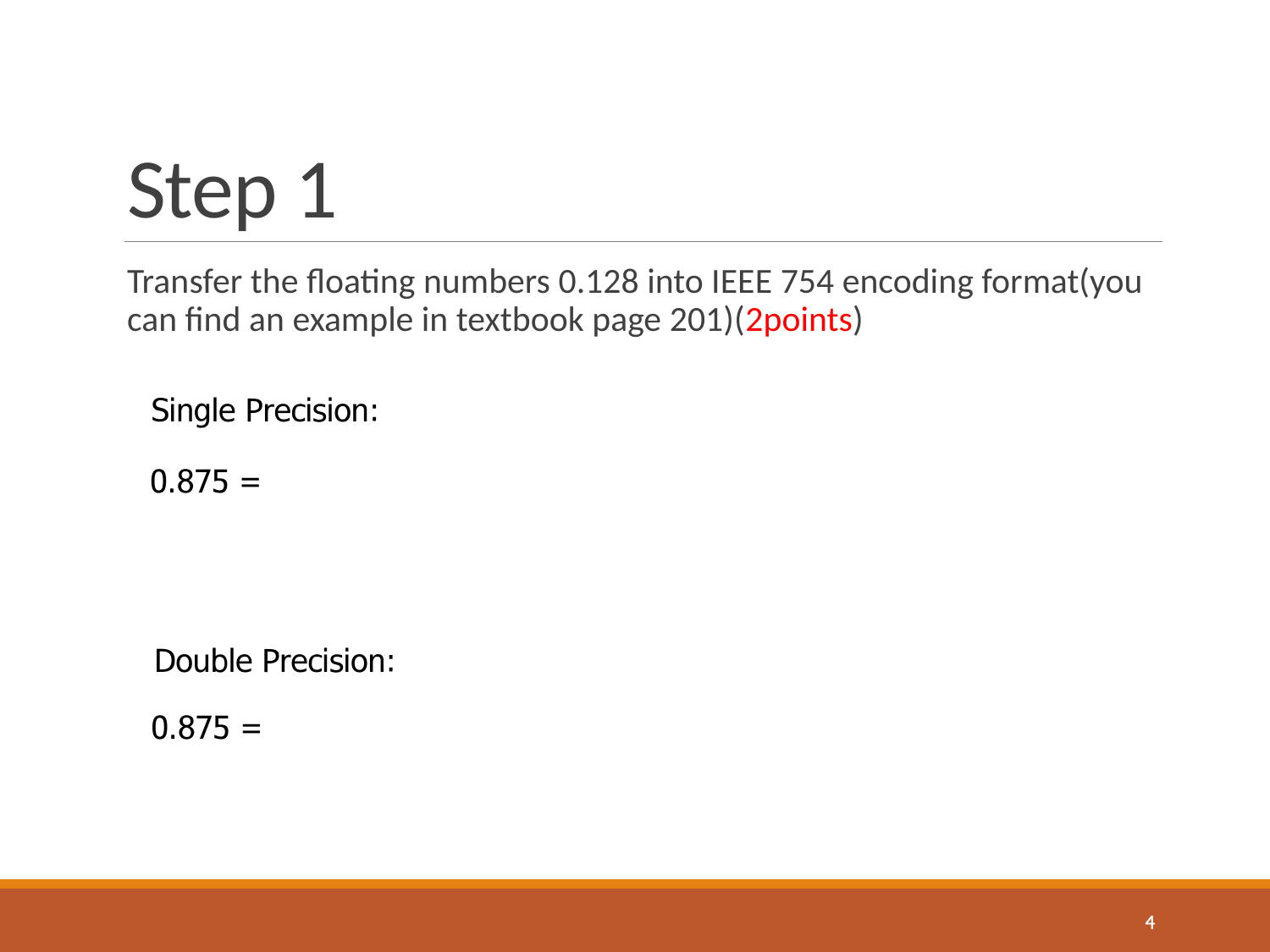

# Step 1
Transfer the floating numbers 0.128 into IEEE 754 encoding format(you can find an example in textbook page 201)(2points)
Single Precision:
0.875 =
Double Precision:
0.875 =
4